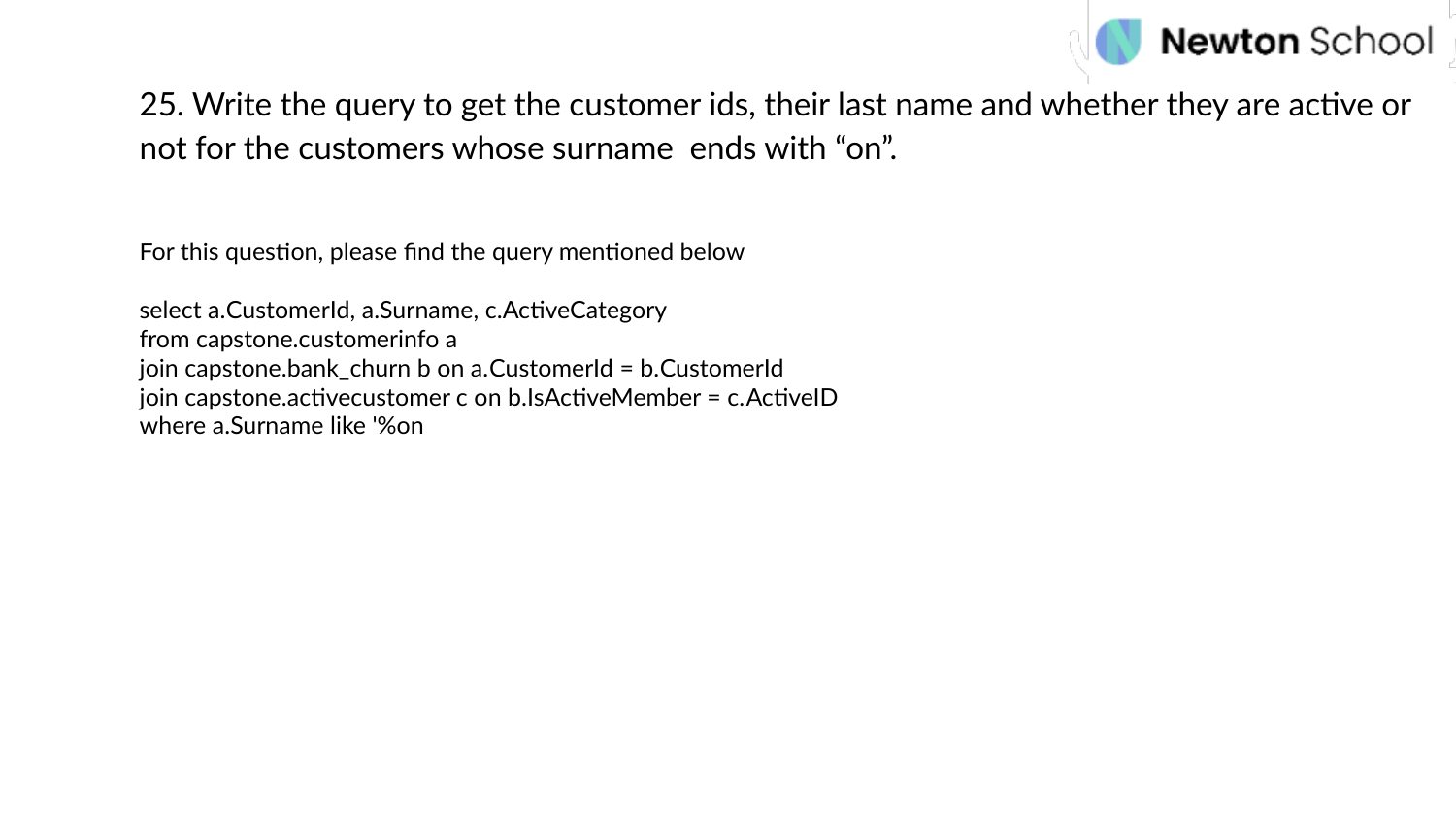

25. Write the query to get the customer ids, their last name and whether they are active or not for the customers whose surname  ends with “on”.
For this question, please find the query mentioned below

select a.﻿CustomerId, a.Surname, c.ActiveCategory
from capstone.customerinfo a
join capstone.bank_churn b on a.﻿CustomerId = b.﻿CustomerId
join capstone.activecustomer c on b.IsActiveMember = c.﻿ActiveID
where a.Surname like '%on